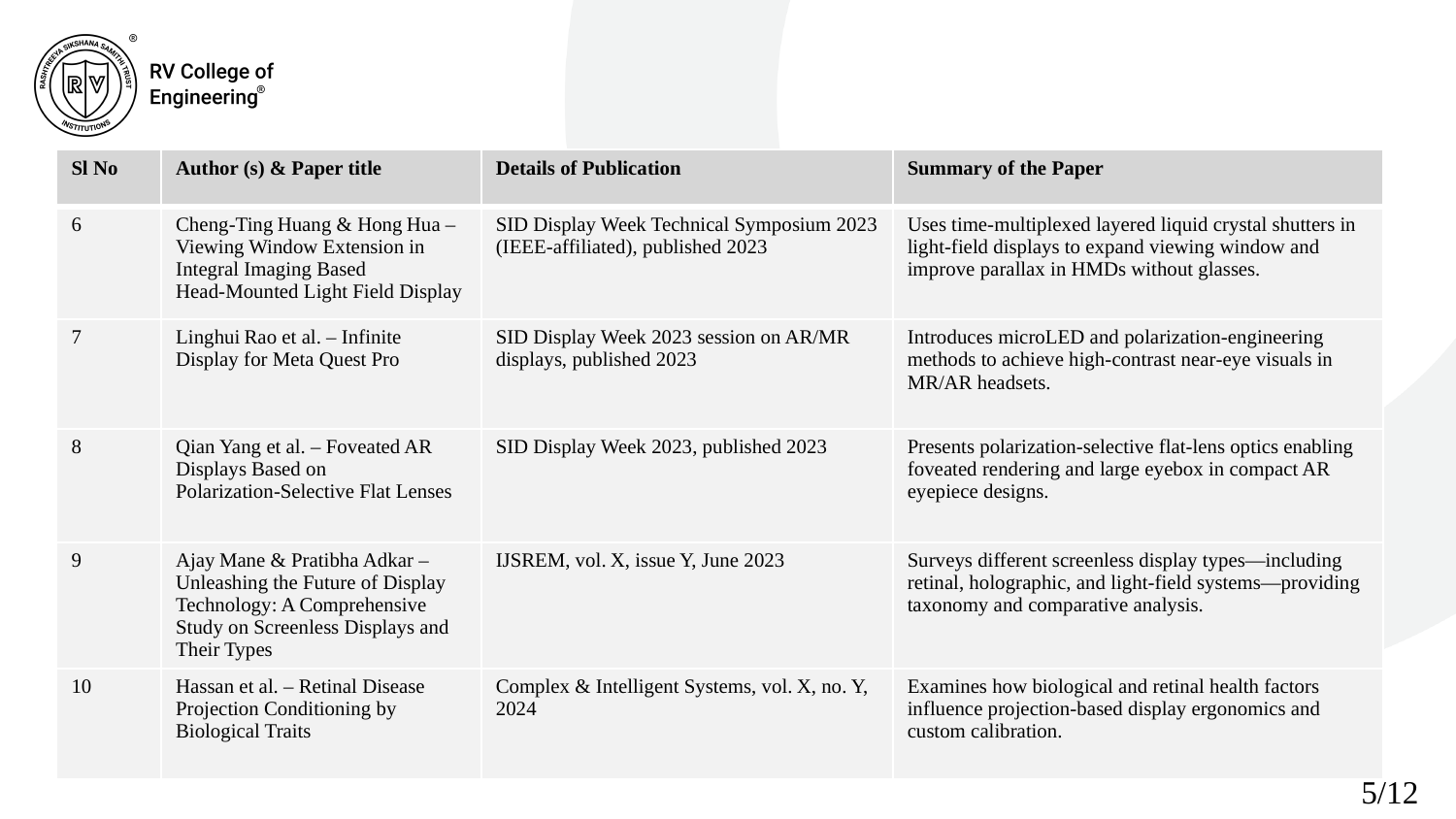

| Sl No | Author (s) & Paper title | Details of Publication | Summary of the Paper |
| --- | --- | --- | --- |
| 6 | Cheng‑Ting Huang & Hong Hua – Viewing Window Extension in Integral Imaging Based Head‑Mounted Light Field Display | SID Display Week Technical Symposium 2023 (IEEE-affiliated), published 2023 | Uses time‑multiplexed layered liquid crystal shutters in light‑field displays to expand viewing window and improve parallax in HMDs without glasses. |
| 7 | Linghui Rao et al. – Infinite Display for Meta Quest Pro | SID Display Week 2023 session on AR/MR displays, published 2023 | Introduces microLED and polarization‑engineering methods to achieve high‑contrast near‑eye visuals in MR/AR headsets. |
| 8 | Qian Yang et al. – Foveated AR Displays Based on Polarization‑Selective Flat Lenses | SID Display Week 2023, published 2023 | Presents polarization‑selective flat‑lens optics enabling foveated rendering and large eyebox in compact AR eyepiece designs. |
| 9 | Ajay Mane & Pratibha Adkar – Unleashing the Future of Display Technology: A Comprehensive Study on Screenless Displays and Their Types | IJSREM, vol. X, issue Y, June 2023 | Surveys different screenless display types—including retinal, holographic, and light‑field systems—providing taxonomy and comparative analysis. |
| 10 | Hassan et al. – Retinal Disease Projection Conditioning by Biological Traits | Complex & Intelligent Systems, vol. X, no. Y, 2024 | Examines how biological and retinal health factors influence projection‑based display ergonomics and custom calibration. |
5/12